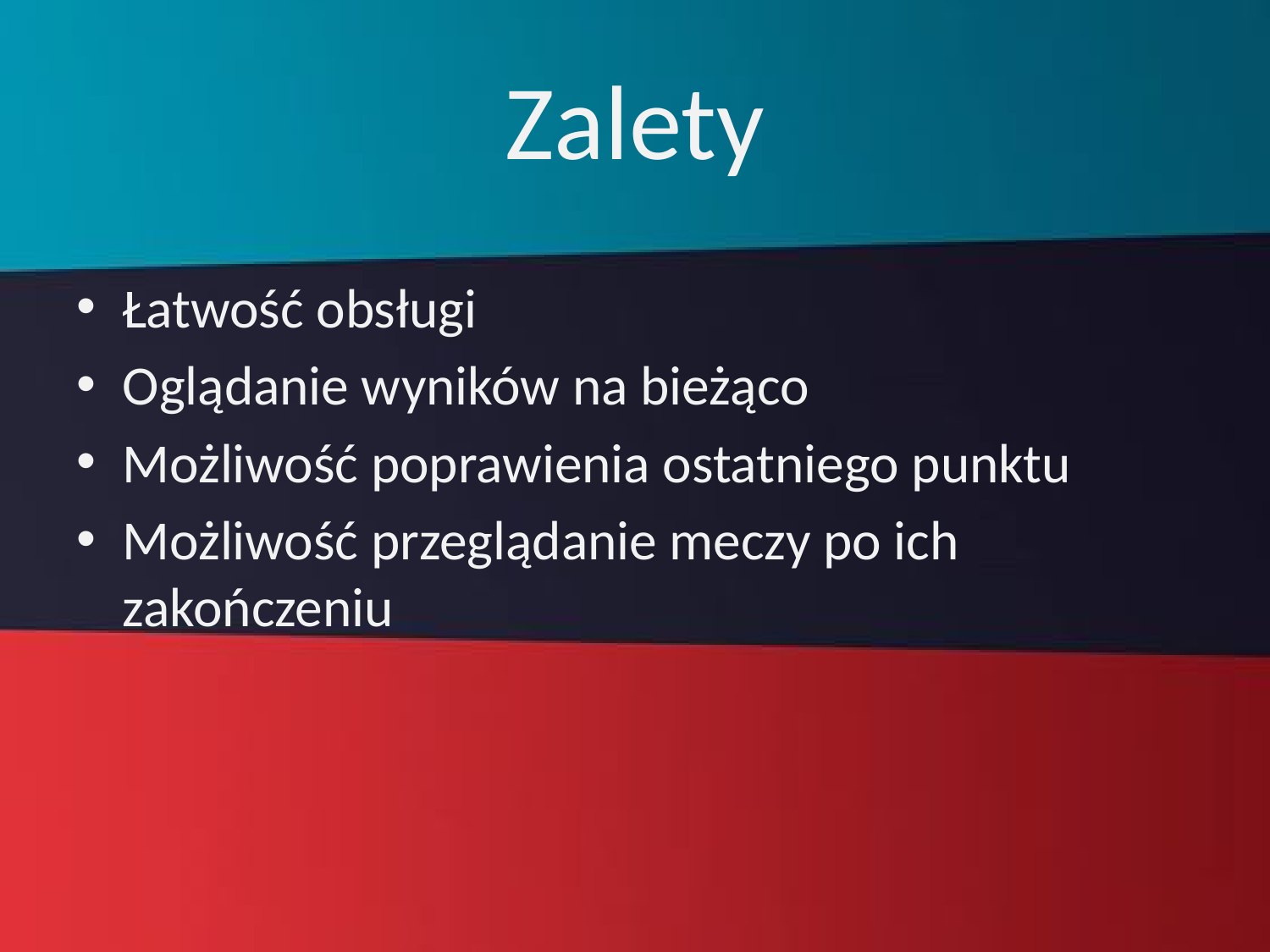

# Zalety
Łatwość obsługi
Oglądanie wyników na bieżąco
Możliwość poprawienia ostatniego punktu
Możliwość przeglądanie meczy po ich zakończeniu